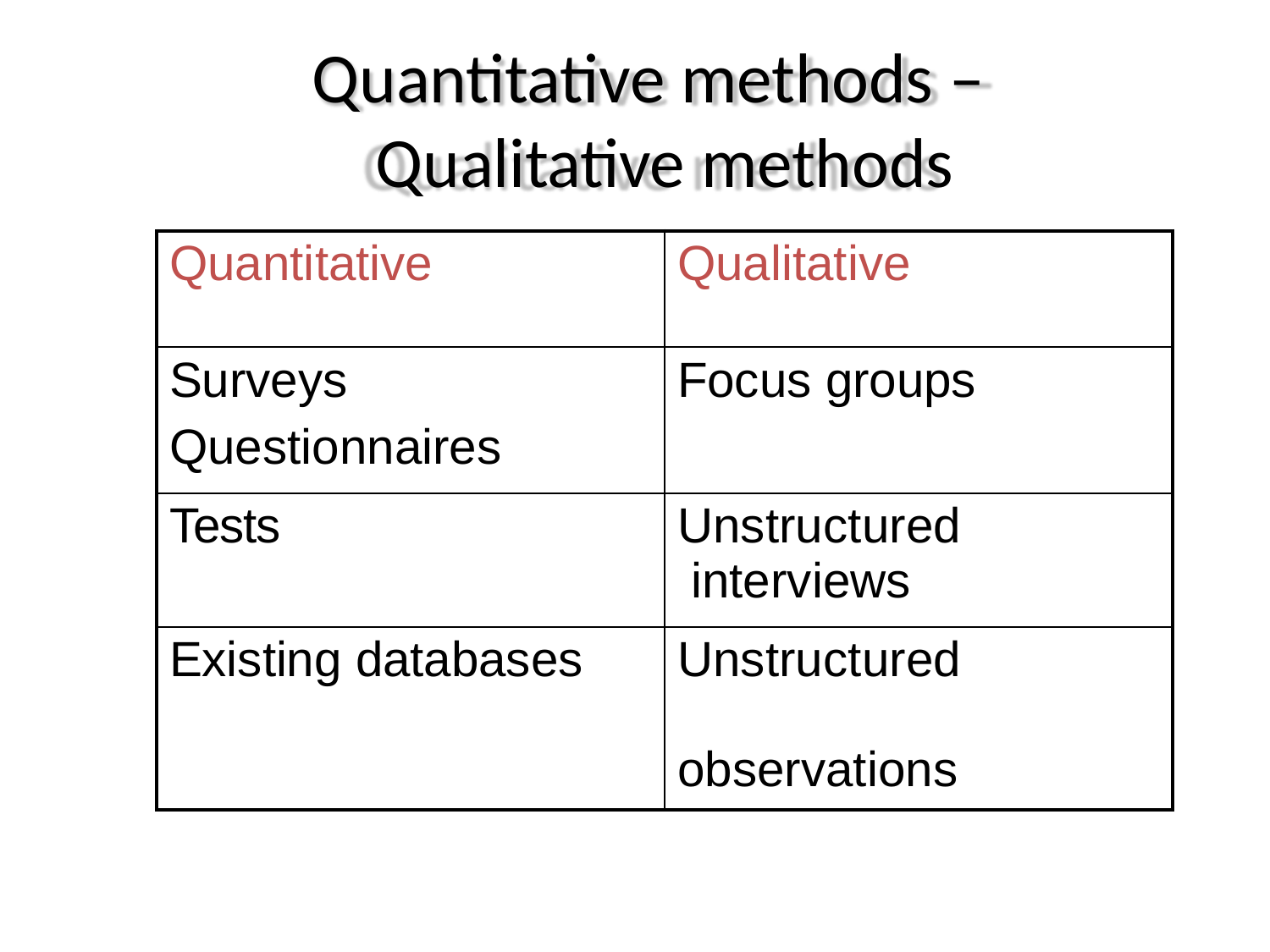

# Quantitative methods –  Qualitative methods

| Quantitative | Qualitative |
| --- | --- |
| Surveys Questionnaires | Focus groups |
| Tests | Unstructured interviews |
| Existing databases | Unstructured observations |